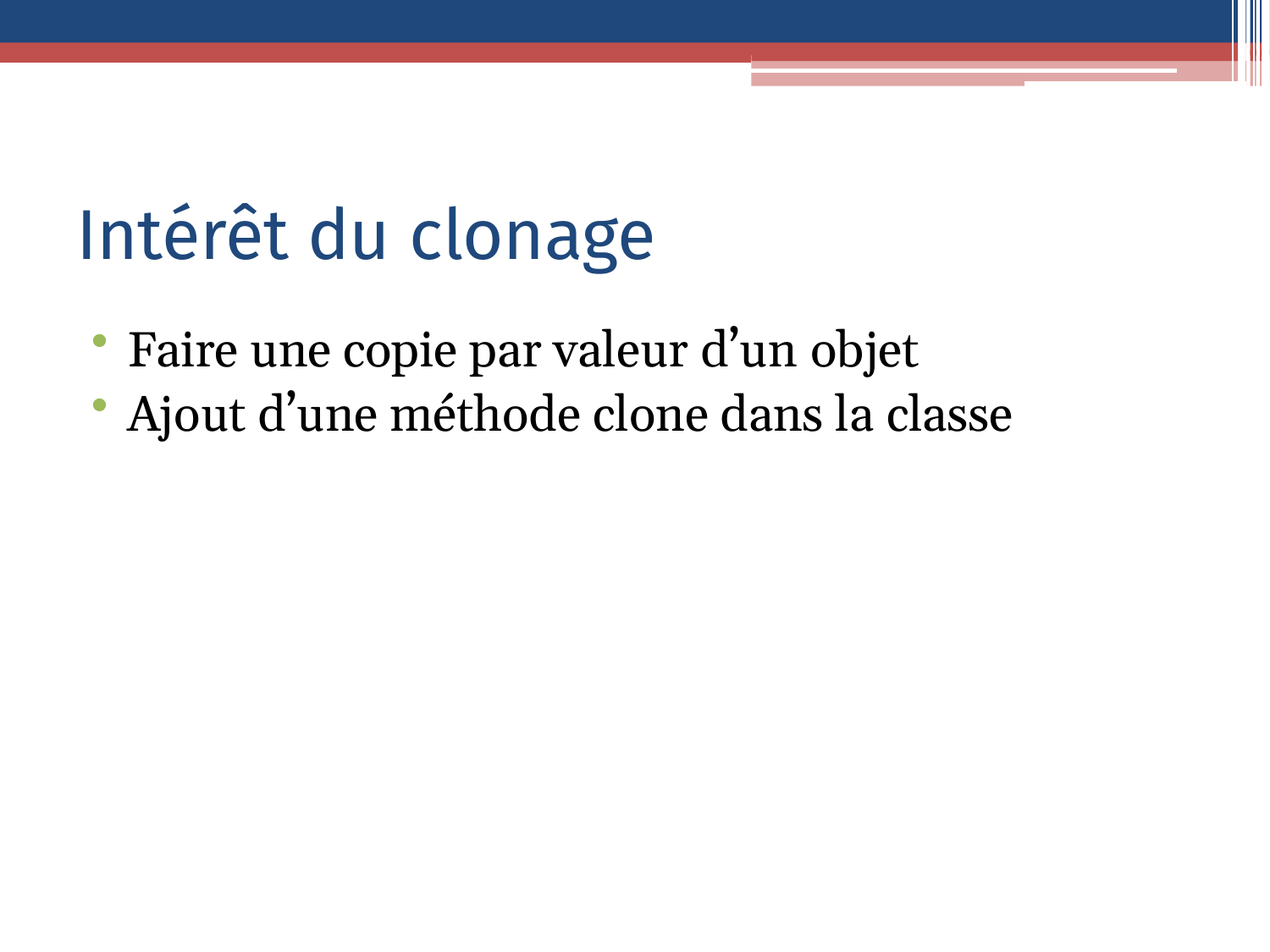

# Intérêt du clonage
Faire une copie par valeur d’un objet
Ajout d’une méthode clone dans la classe